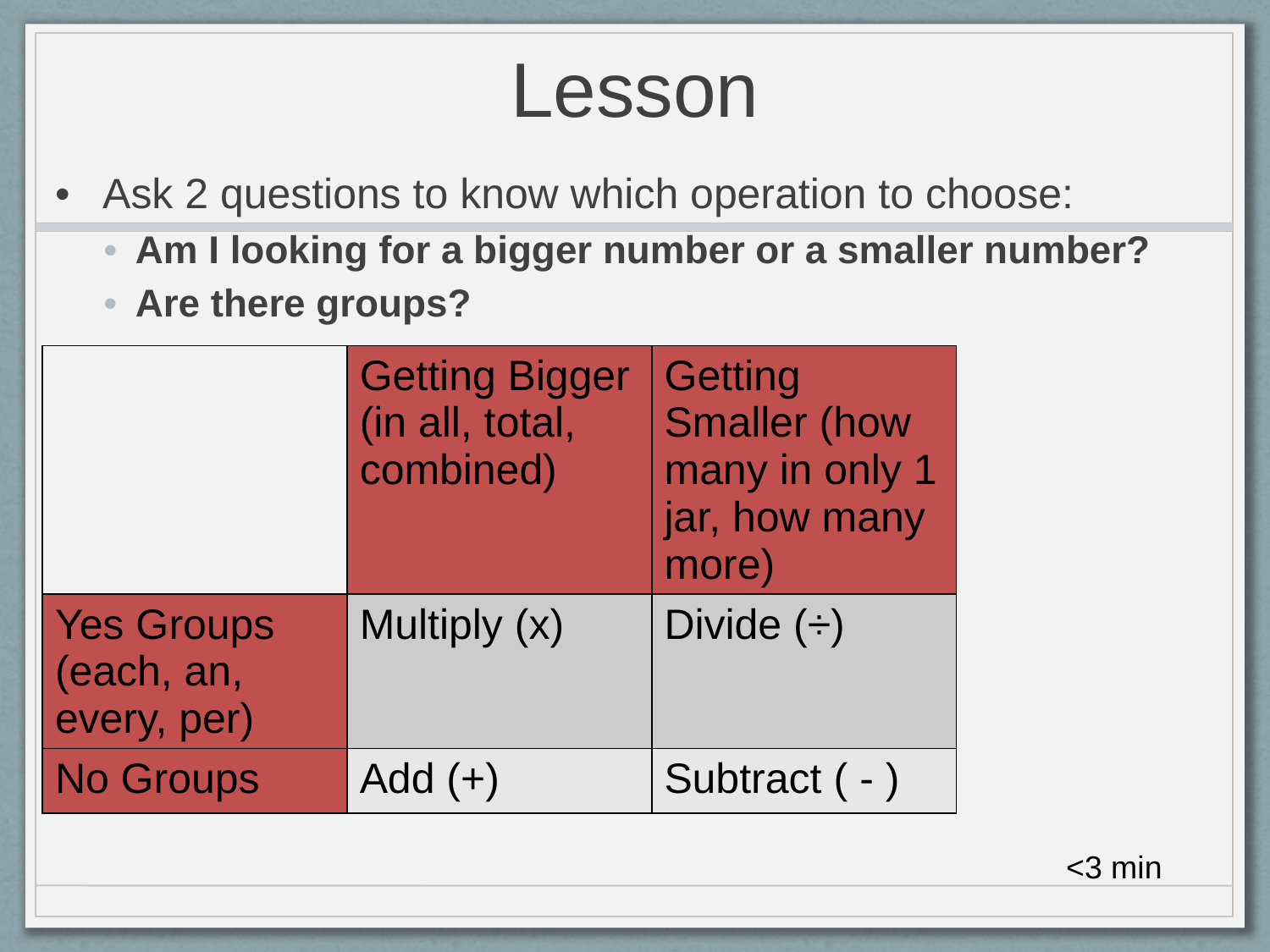

# Lesson
Ask 2 questions to know which operation to choose:
Am I looking for a bigger number or a smaller number?
Are there groups?
|  | Getting Bigger (in all, total, combined) | Getting Smaller (how many in only 1 jar, how many more) |
| --- | --- | --- |
| Yes Groups (each, an, every, per) | Multiply (x) | Divide (÷) |
| No Groups | Add (+) | Subtract ( - ) |
<3 min